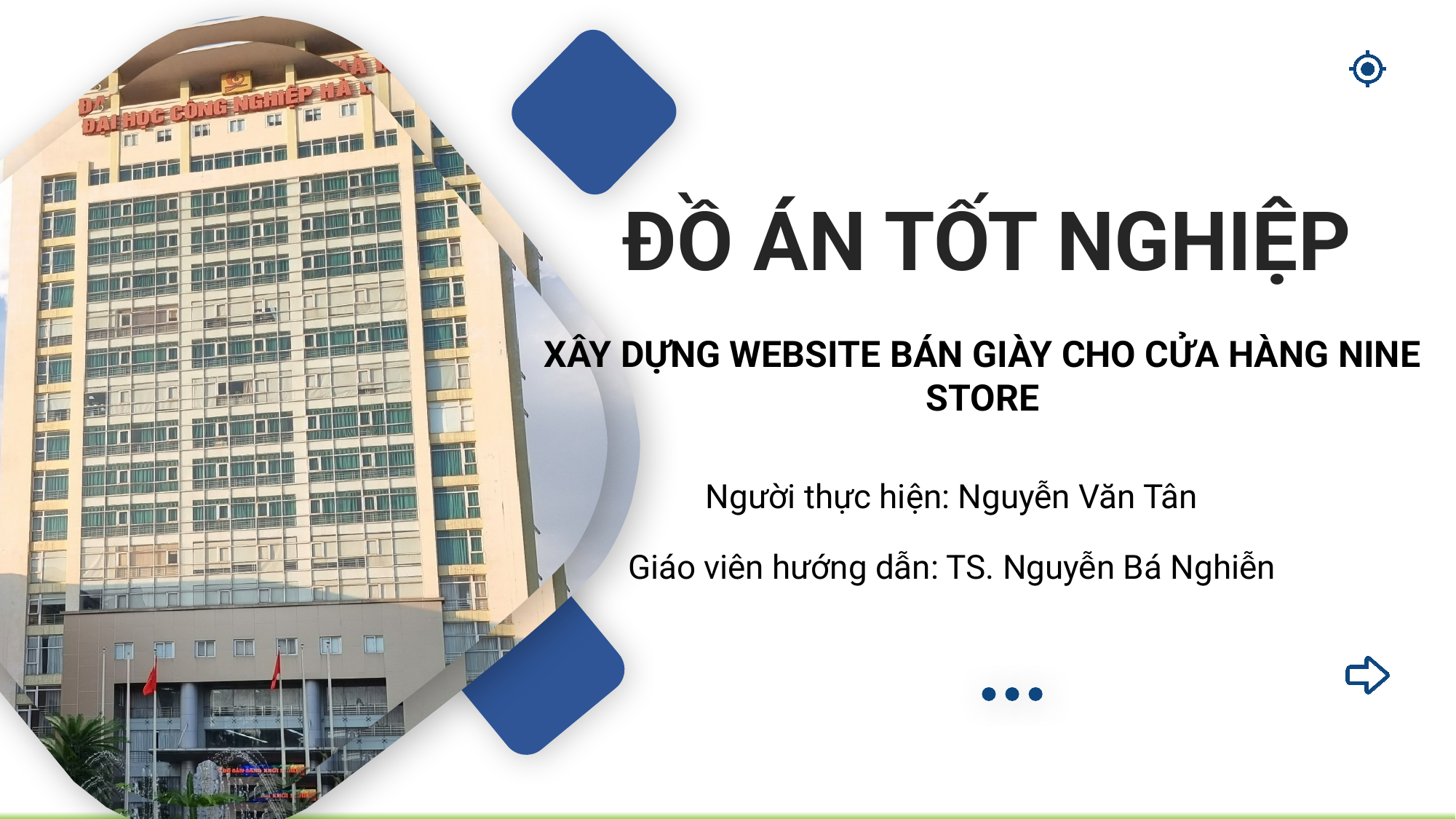

ĐỒ ÁN TỐT NGHIỆP
XÂY DỰNG WEBSITE BÁN GIÀY CHO CỬA HÀNG NINE STORE
Người thực hiện: Nguyễn Văn Tân
Giáo viên hướng dẫn: TS. Nguyễn Bá Nghiễn